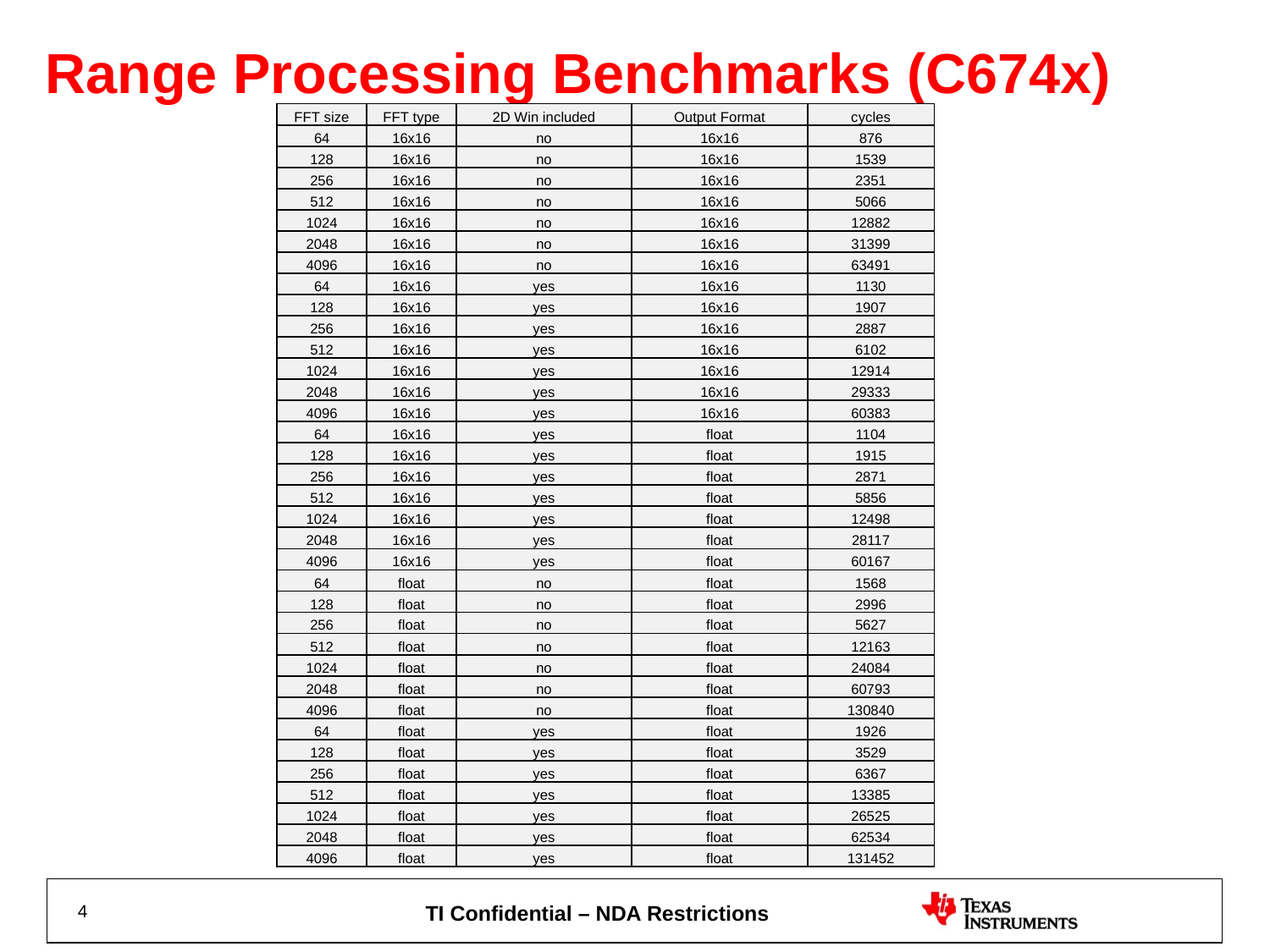

# Range Processing Benchmarks (C674x)
| FFT size | FFT type | 2D Win included | Output Format | cycles |
| --- | --- | --- | --- | --- |
| 64 | 16x16 | no | 16x16 | 876 |
| 128 | 16x16 | no | 16x16 | 1539 |
| 256 | 16x16 | no | 16x16 | 2351 |
| 512 | 16x16 | no | 16x16 | 5066 |
| 1024 | 16x16 | no | 16x16 | 12882 |
| 2048 | 16x16 | no | 16x16 | 31399 |
| 4096 | 16x16 | no | 16x16 | 63491 |
| 64 | 16x16 | yes | 16x16 | 1130 |
| 128 | 16x16 | yes | 16x16 | 1907 |
| 256 | 16x16 | yes | 16x16 | 2887 |
| 512 | 16x16 | yes | 16x16 | 6102 |
| 1024 | 16x16 | yes | 16x16 | 12914 |
| 2048 | 16x16 | yes | 16x16 | 29333 |
| 4096 | 16x16 | yes | 16x16 | 60383 |
| 64 | 16x16 | yes | float | 1104 |
| 128 | 16x16 | yes | float | 1915 |
| 256 | 16x16 | yes | float | 2871 |
| 512 | 16x16 | yes | float | 5856 |
| 1024 | 16x16 | yes | float | 12498 |
| 2048 | 16x16 | yes | float | 28117 |
| 4096 | 16x16 | yes | float | 60167 |
| 64 | float | no | float | 1568 |
| 128 | float | no | float | 2996 |
| 256 | float | no | float | 5627 |
| 512 | float | no | float | 12163 |
| 1024 | float | no | float | 24084 |
| 2048 | float | no | float | 60793 |
| 4096 | float | no | float | 130840 |
| 64 | float | yes | float | 1926 |
| 128 | float | yes | float | 3529 |
| 256 | float | yes | float | 6367 |
| 512 | float | yes | float | 13385 |
| 1024 | float | yes | float | 26525 |
| 2048 | float | yes | float | 62534 |
| 4096 | float | yes | float | 131452 |